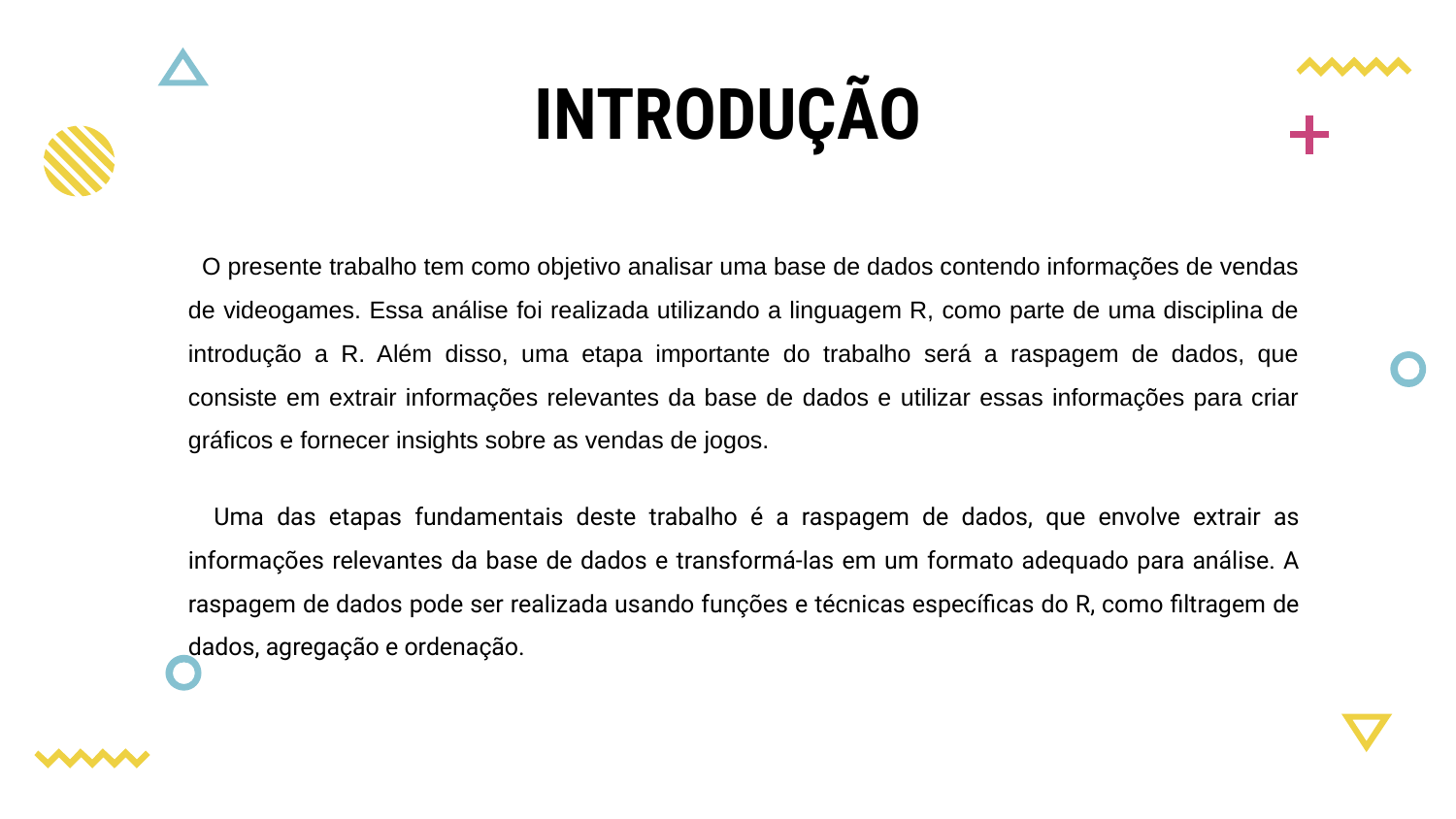

# INTRODUÇÃO

  O presente trabalho tem como objetivo analisar uma base de dados contendo informações de vendas de videogames. Essa análise foi realizada utilizando a linguagem R, como parte de uma disciplina de introdução a R. Além disso, uma etapa importante do trabalho será a raspagem de dados, que consiste em extrair informações relevantes da base de dados e utilizar essas informações para criar gráficos e fornecer insights sobre as vendas de jogos.
  Uma das etapas fundamentais deste trabalho é a raspagem de dados, que envolve extrair as informações relevantes da base de dados e transformá-las em um formato adequado para análise. A raspagem de dados pode ser realizada usando funções e técnicas específicas do R, como filtragem de dados, agregação e ordenação.